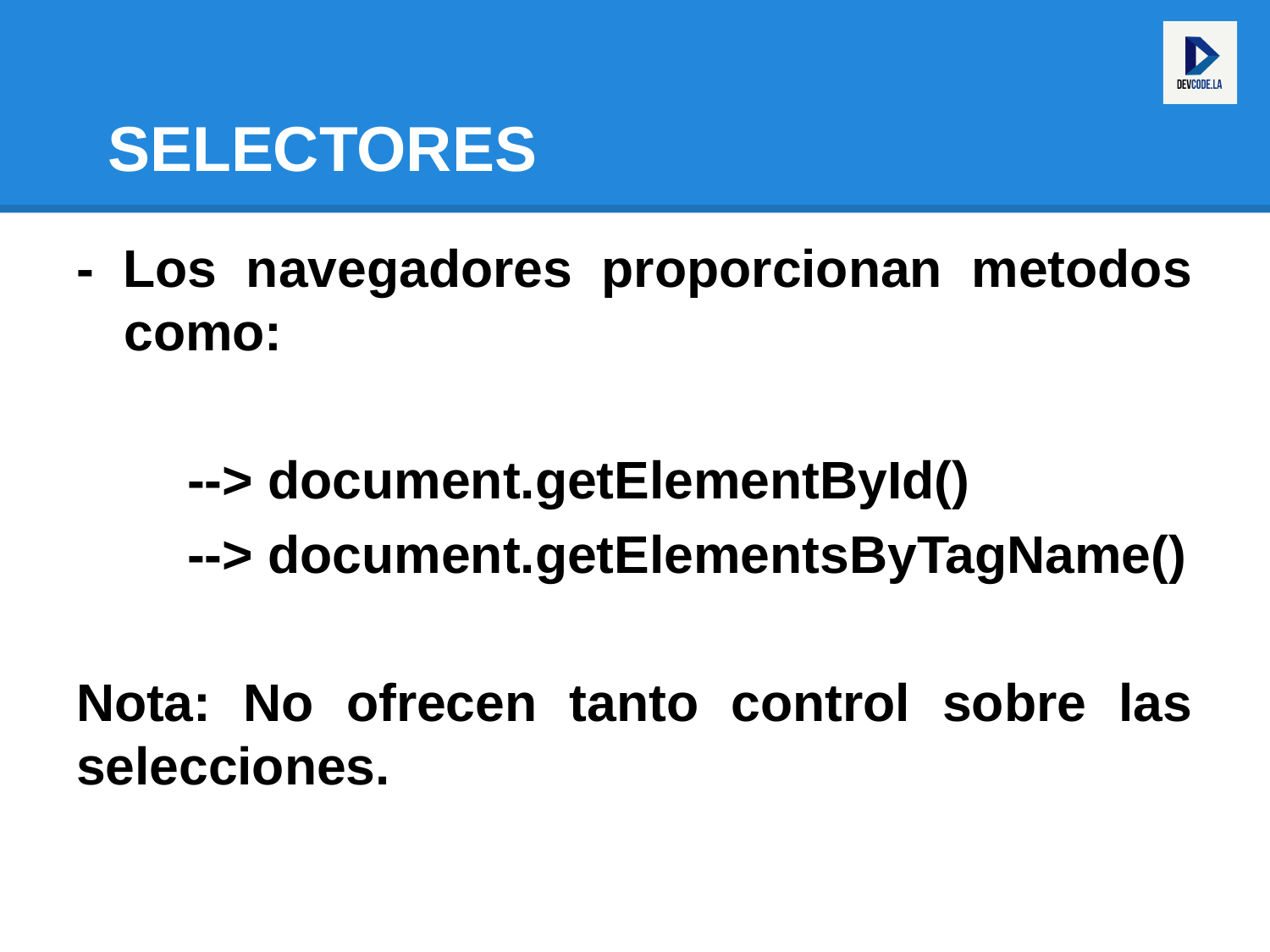

# SELECTORES
- Los navegadores proporcionan metodos como:

--> document.getElementById()
--> document.getElementsByTagName()

Nota: No ofrecen tanto control sobre las selecciones.